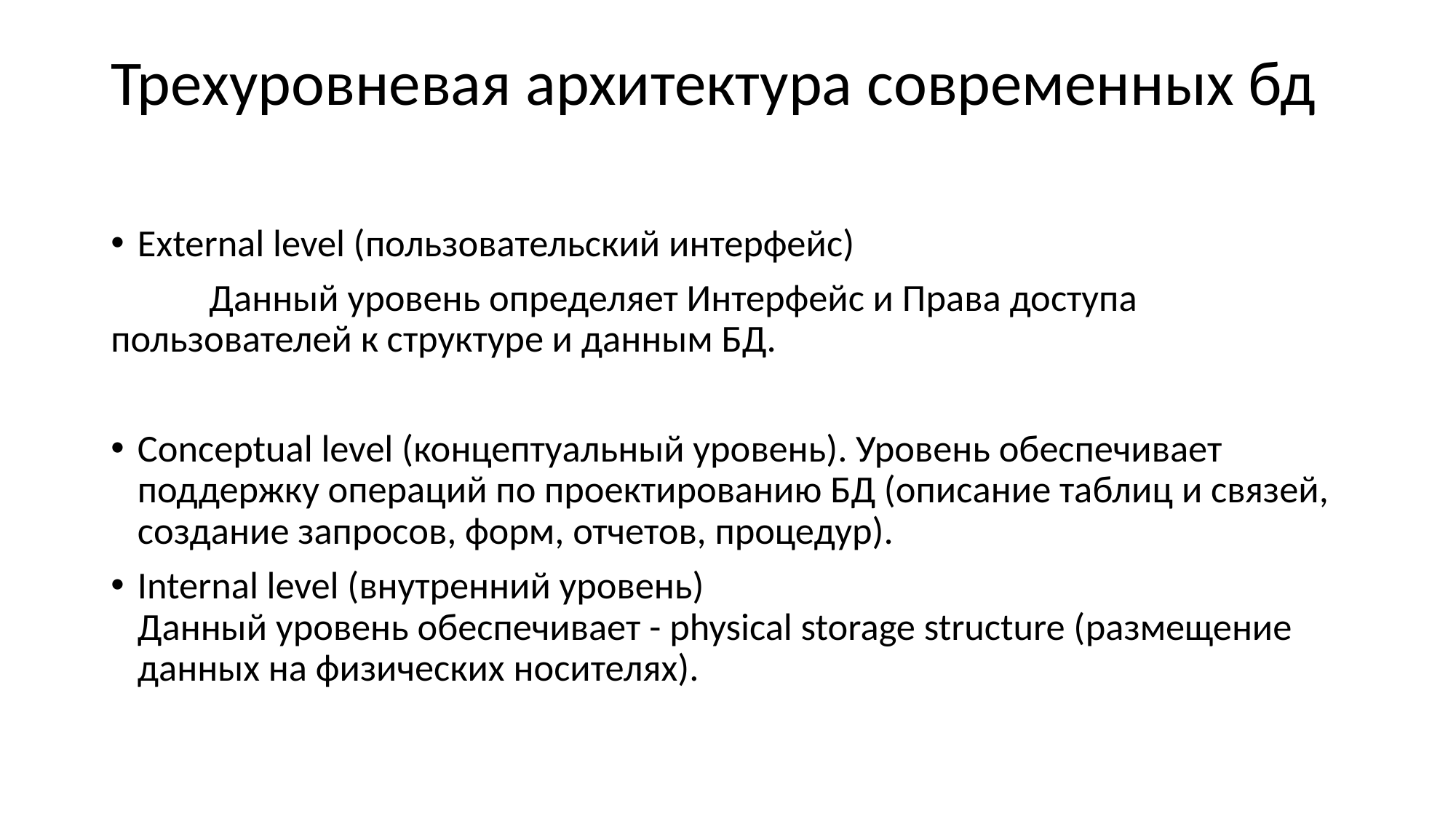

# Трехуровневая архитектура современных бд
External level (пользовательский интерфейс)
	Данный уровень определяет Интерфейс и Права доступа пользователей к структуре и данным БД.

Conceptual level (концептуальный уровень). Уровень обеспечивает поддержку операций по проектированию БД (описание таблиц и связей, создание запросов, форм, отчетов, процедур).
Internal level (внутренний уровень)
Данный уровень обеспечивает - physical storage structure (размещение данных на физических носителях).